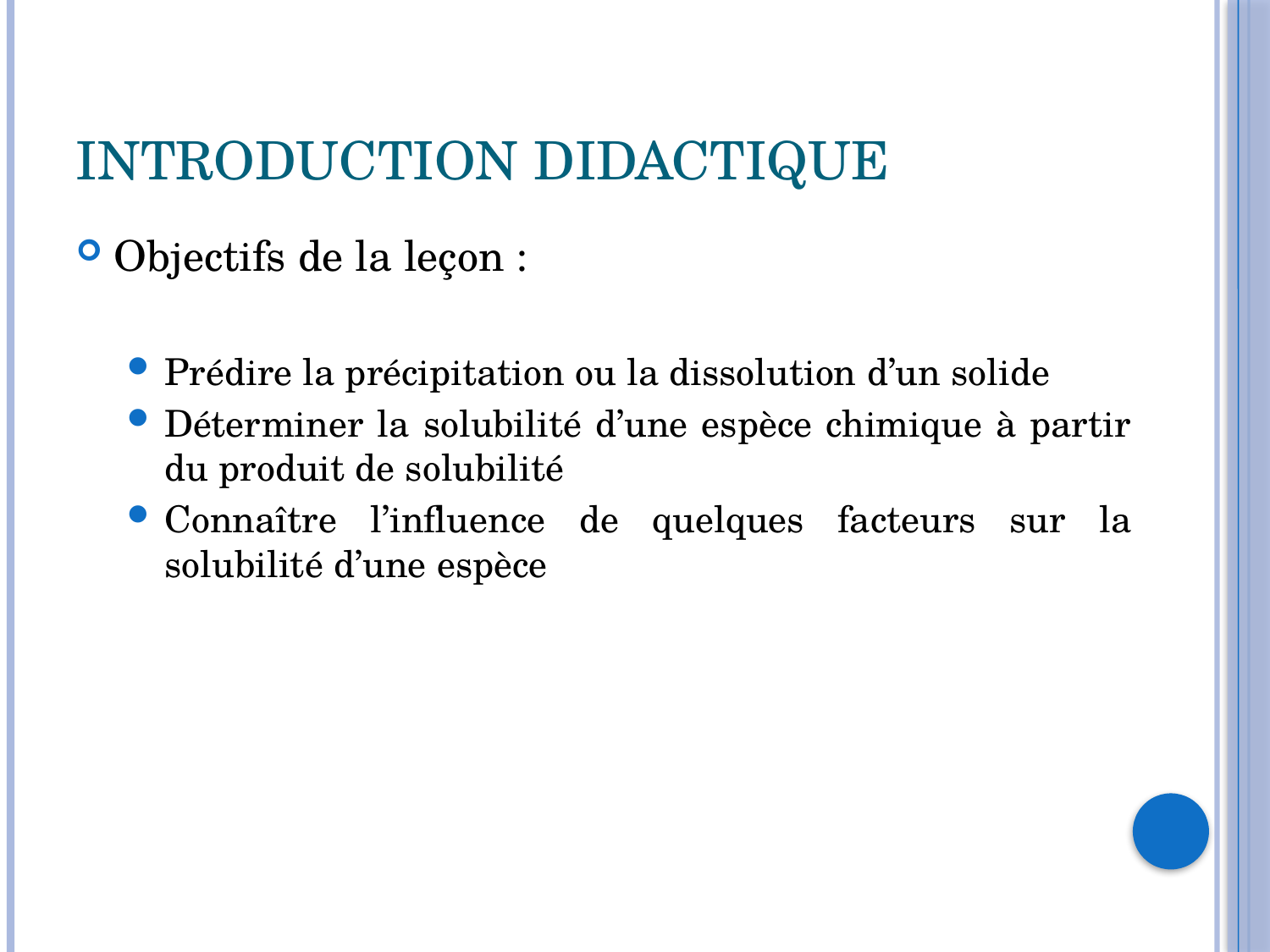

# Introduction didactique
Objectifs de la leçon :

Prédire la précipitation ou la dissolution d’un solide
Déterminer la solubilité d’une espèce chimique à partir du produit de solubilité
Connaître l’influence de quelques facteurs sur la solubilité d’une espèce